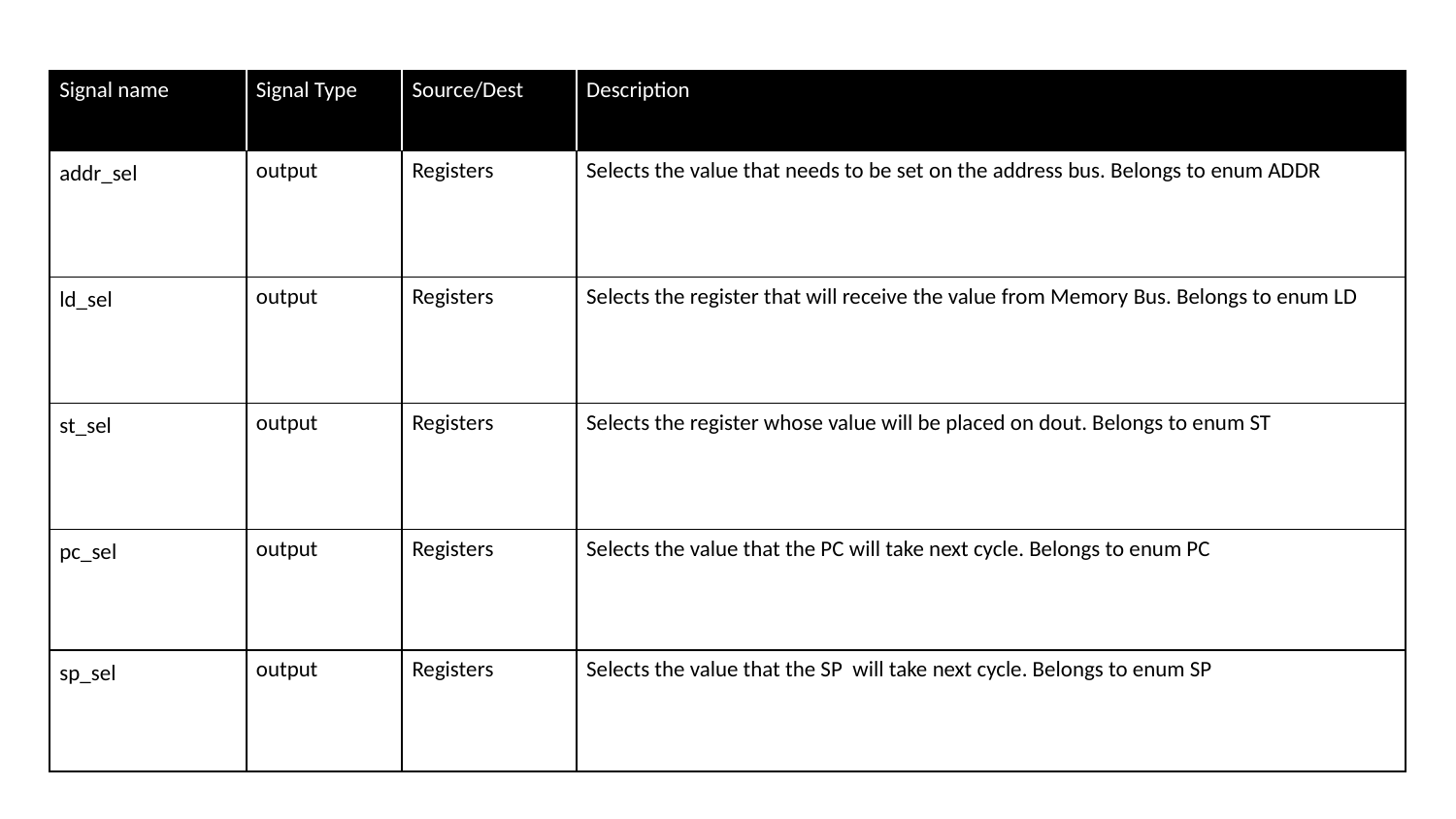

| Signal name | Signal Type | Source/Dest | Description |
| --- | --- | --- | --- |
| addr\_sel | output | Registers | Selects the value that needs to be set on the address bus. Belongs to enum ADDR |
| ld\_sel | output | Registers | Selects the register that will receive the value from Memory Bus. Belongs to enum LD |
| st\_sel | output | Registers | Selects the register whose value will be placed on dout. Belongs to enum ST |
| pc\_sel | output | Registers | Selects the value that the PC will take next cycle. Belongs to enum PC |
| sp\_sel | output | Registers | Selects the value that the SP will take next cycle. Belongs to enum SP |